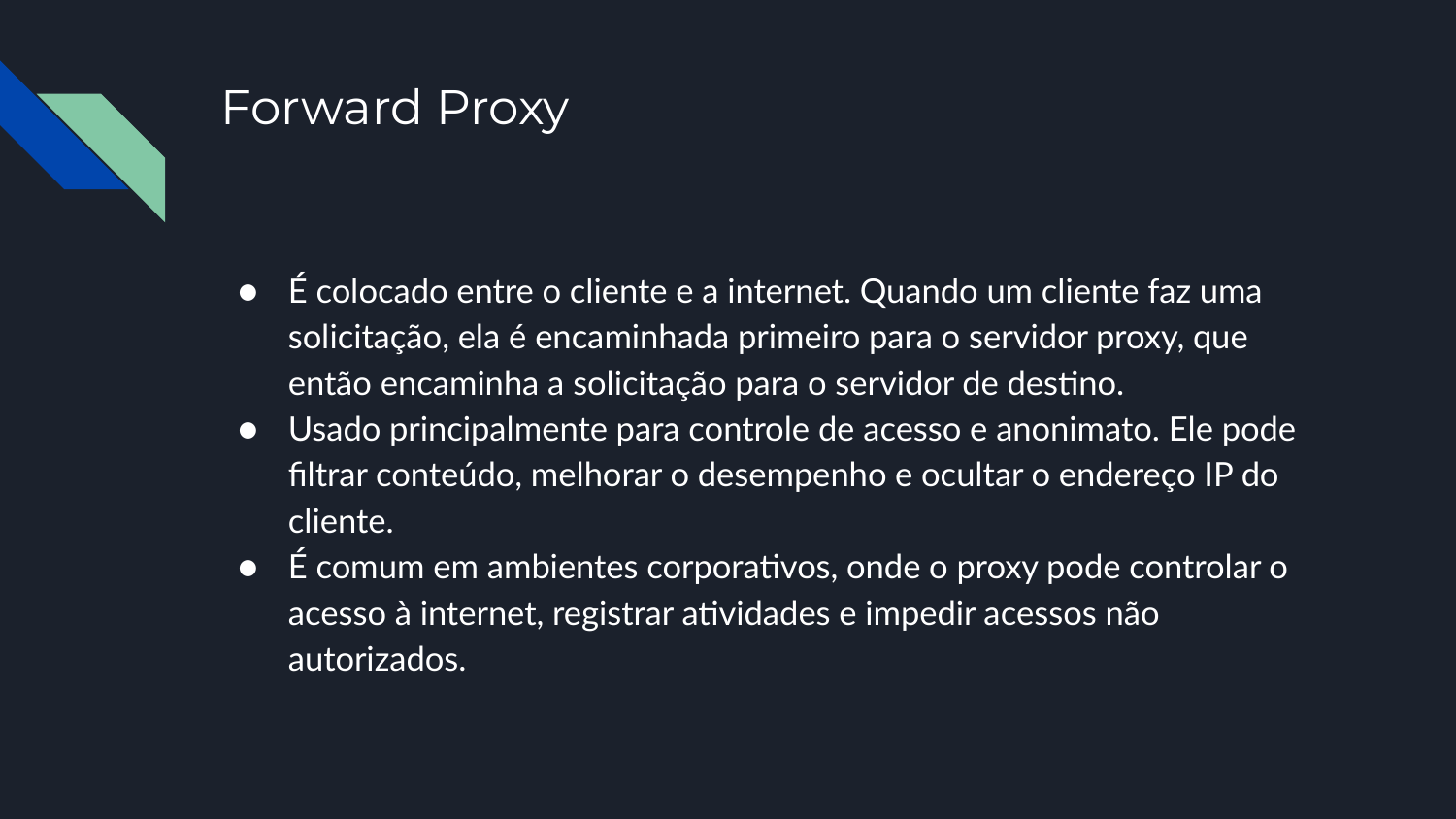

# Forward Proxy
É colocado entre o cliente e a internet. Quando um cliente faz uma solicitação, ela é encaminhada primeiro para o servidor proxy, que então encaminha a solicitação para o servidor de destino.
Usado principalmente para controle de acesso e anonimato. Ele pode filtrar conteúdo, melhorar o desempenho e ocultar o endereço IP do cliente.
É comum em ambientes corporativos, onde o proxy pode controlar o acesso à internet, registrar atividades e impedir acessos não autorizados.